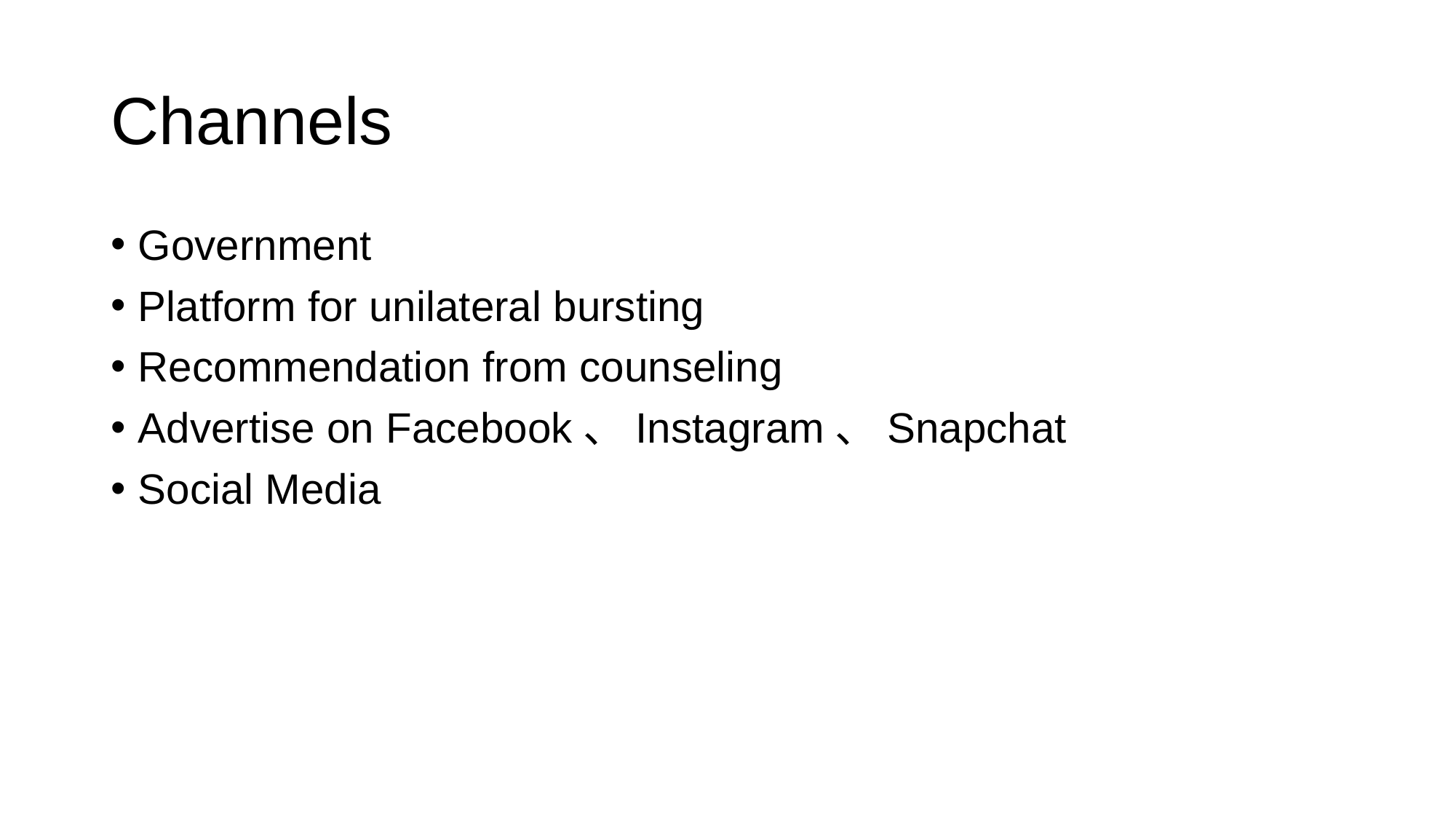

# Channels
Government
Platform for unilateral bursting
Recommendation from counseling
Advertise on Facebook、Instagram、Snapchat
Social Media